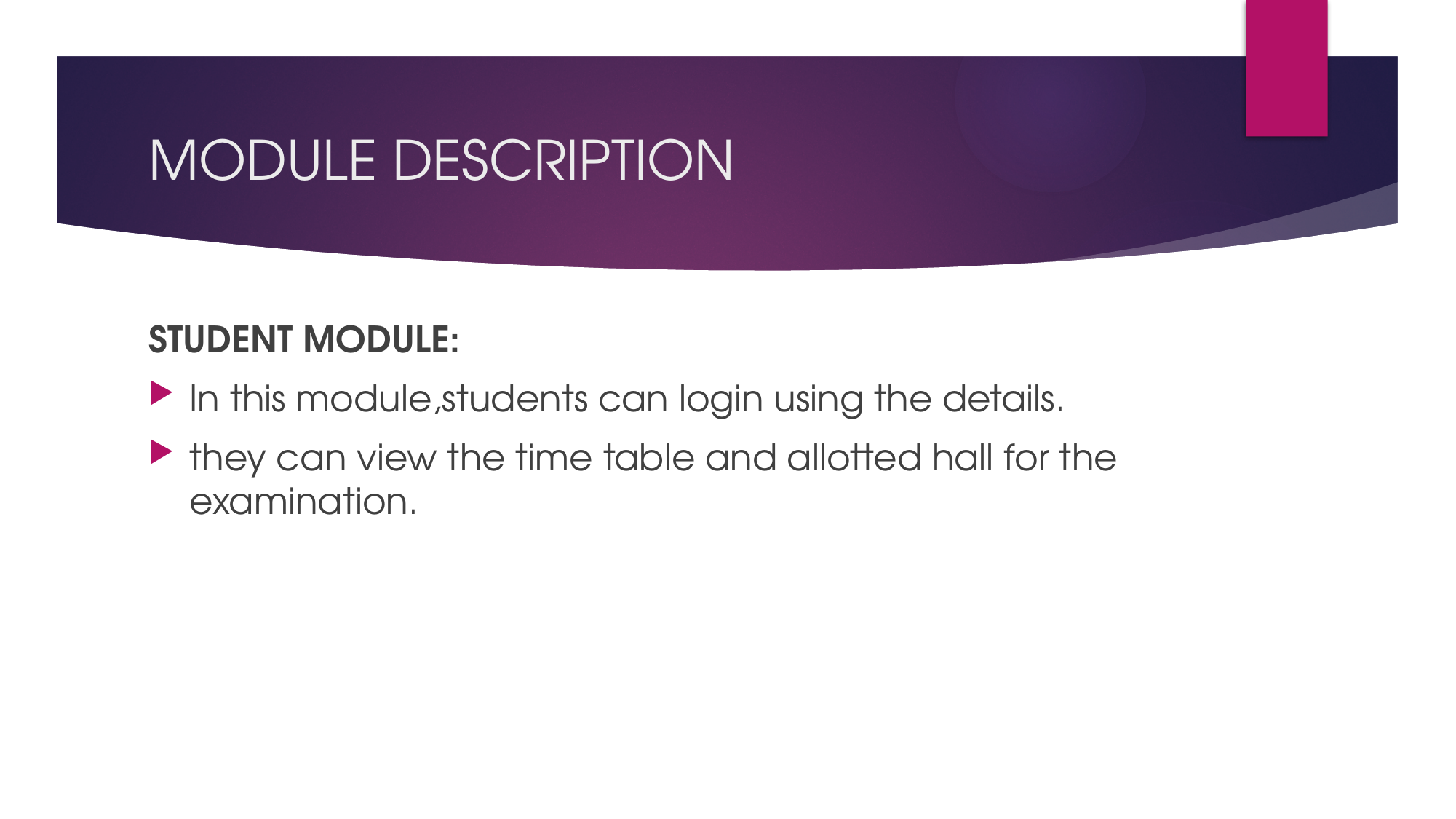

# MODULE DESCRIPTION
STUDENT MODULE:
In this module,students can login using the details.
they can view the time table and allotted hall for the examination.